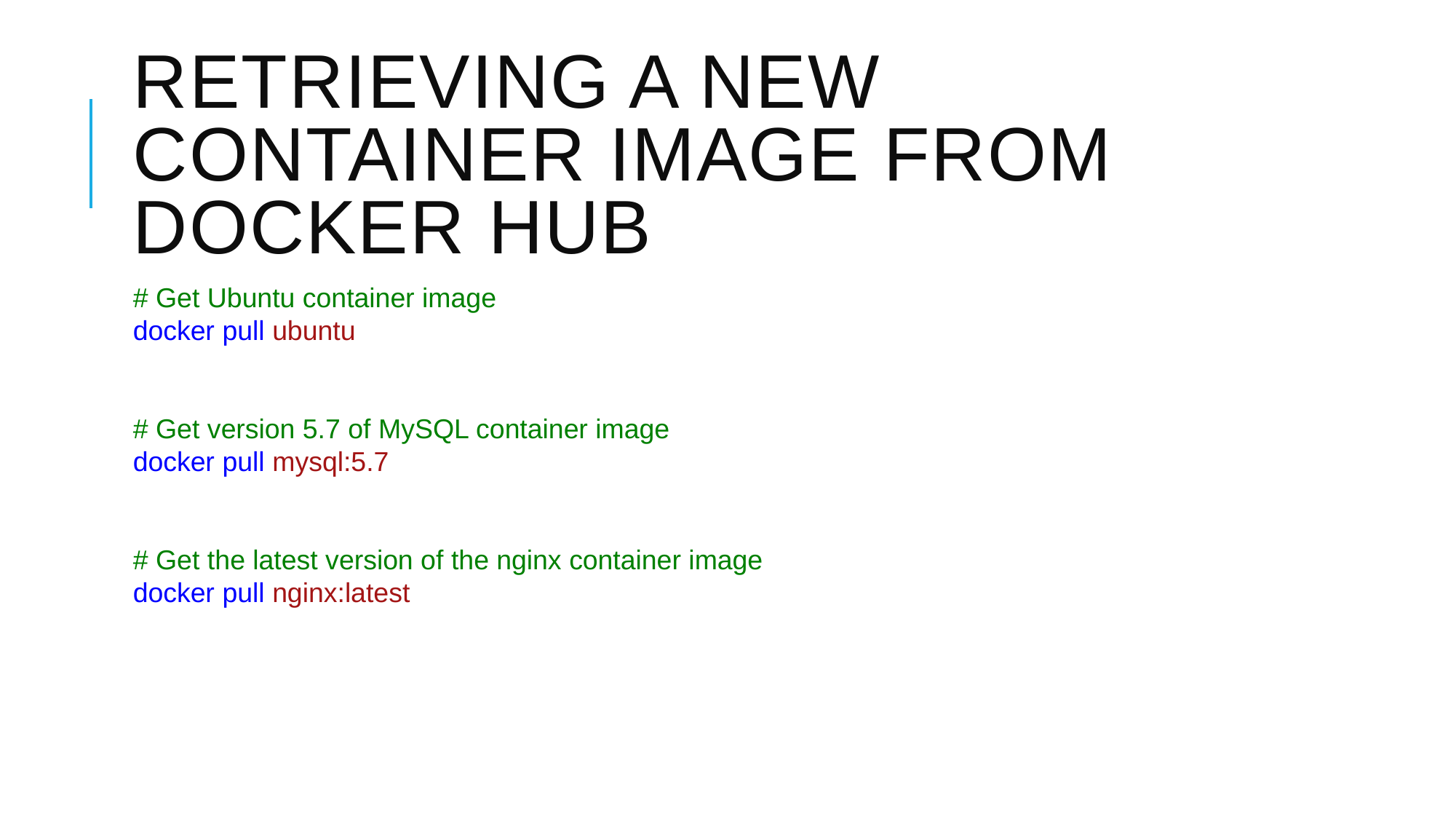

# Retrieving a new container image from Docker Hub
# Get Ubuntu container image
docker pull ubuntu

# Get version 5.7 of MySQL container image
docker pull mysql:5.7

# Get the latest version of the nginx container image
docker pull nginx:latest